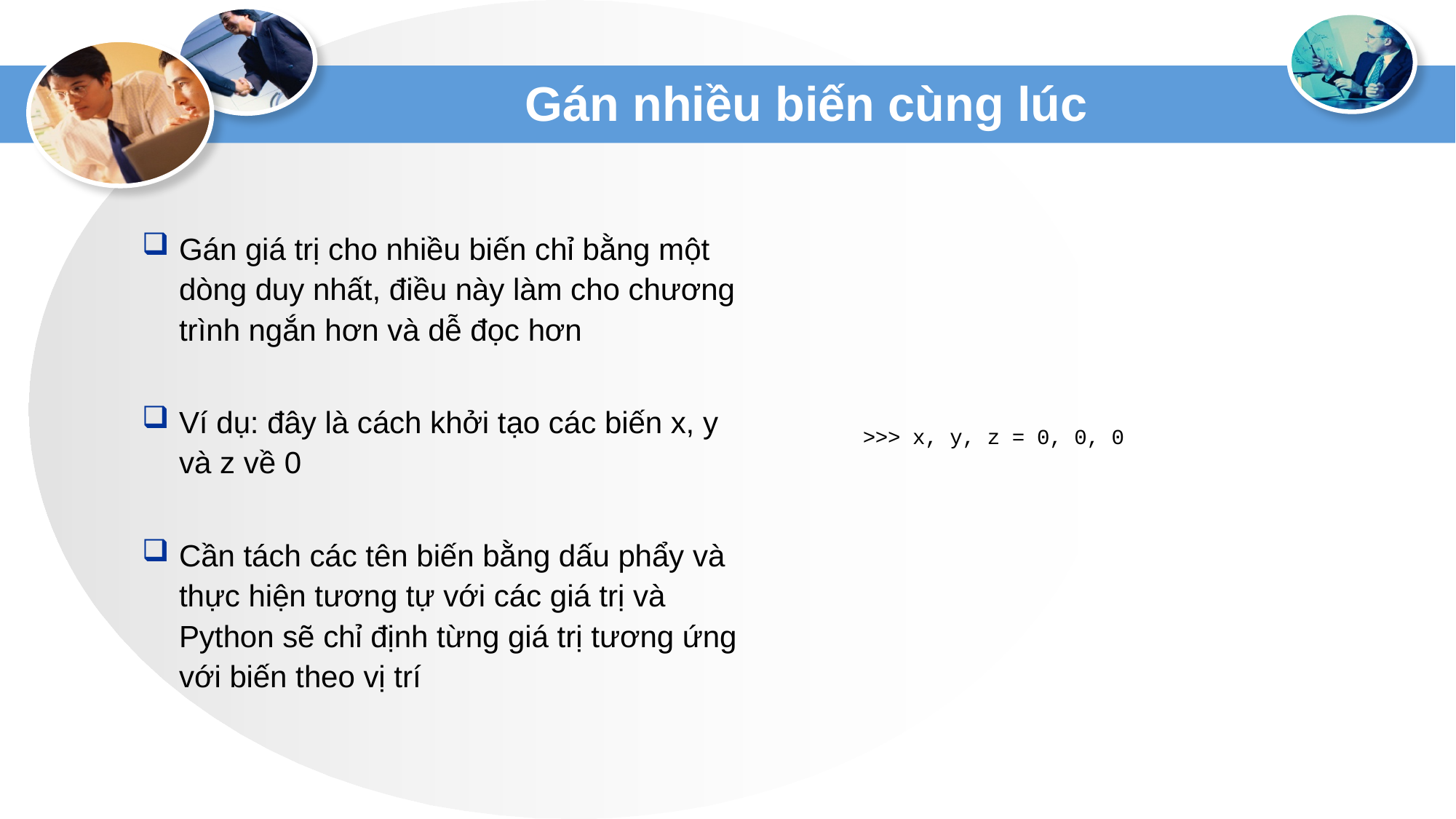

# Gán nhiều biến cùng lúc
Gán giá trị cho nhiều biến chỉ bằng một dòng duy nhất, điều này làm cho chương trình ngắn hơn và dễ đọc hơn

Ví dụ: đây là cách khởi tạo các biến x, y và z về 0

Cần tách các tên biến bằng dấu phẩy và thực hiện tương tự với các giá trị và Python sẽ chỉ định từng giá trị tương ứng với biến theo vị trí

>>> x, y, z = 0, 0, 0